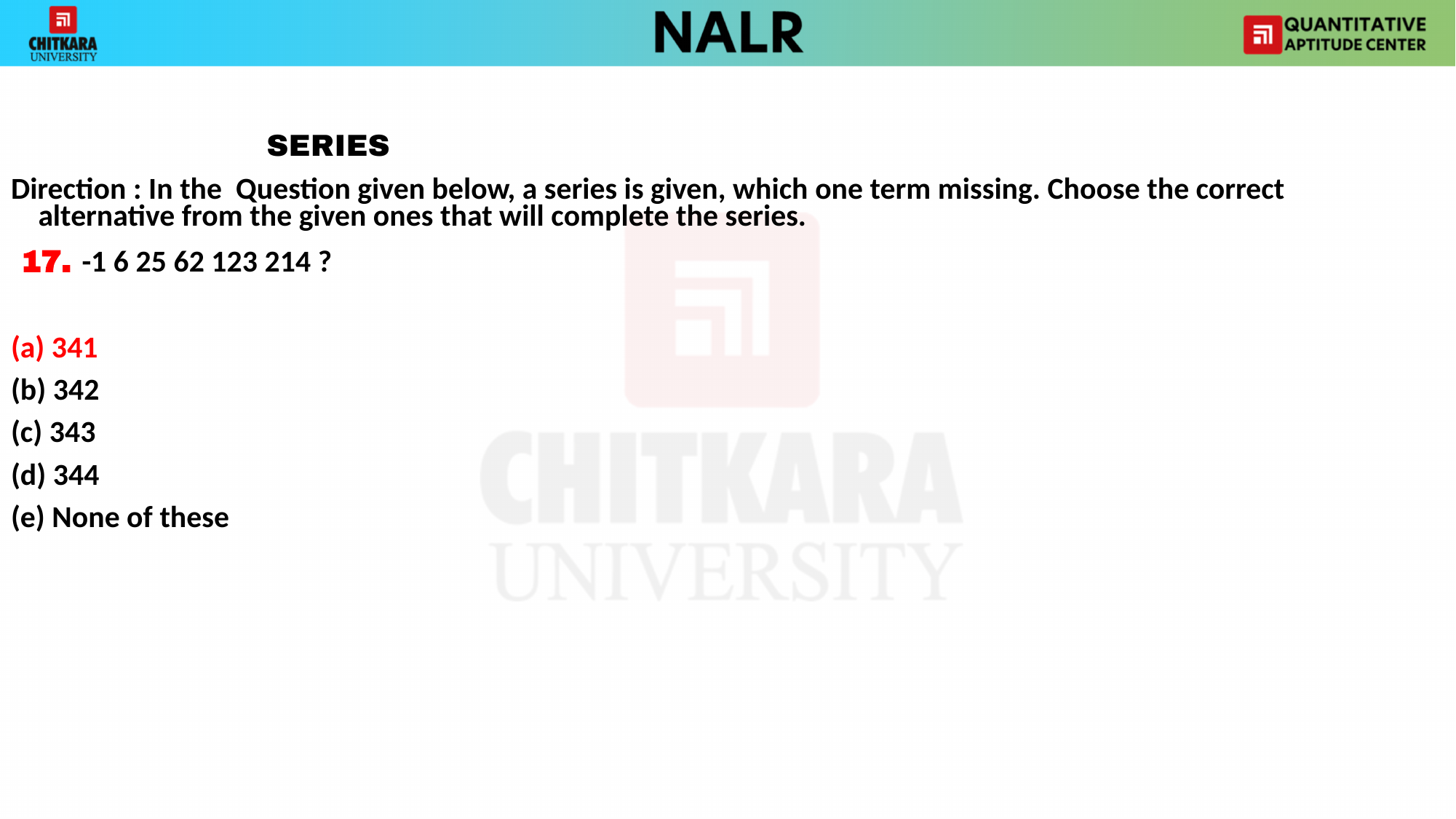

SERIES
Direction : In the  Question given below, a series is given, which one term missing. Choose the correct alternative from the given ones that will complete the series.
 17. -1 6 25 62 123 214 ?

(a) 341
(b) 342
(c) 343
(d) 344
(e) None of these